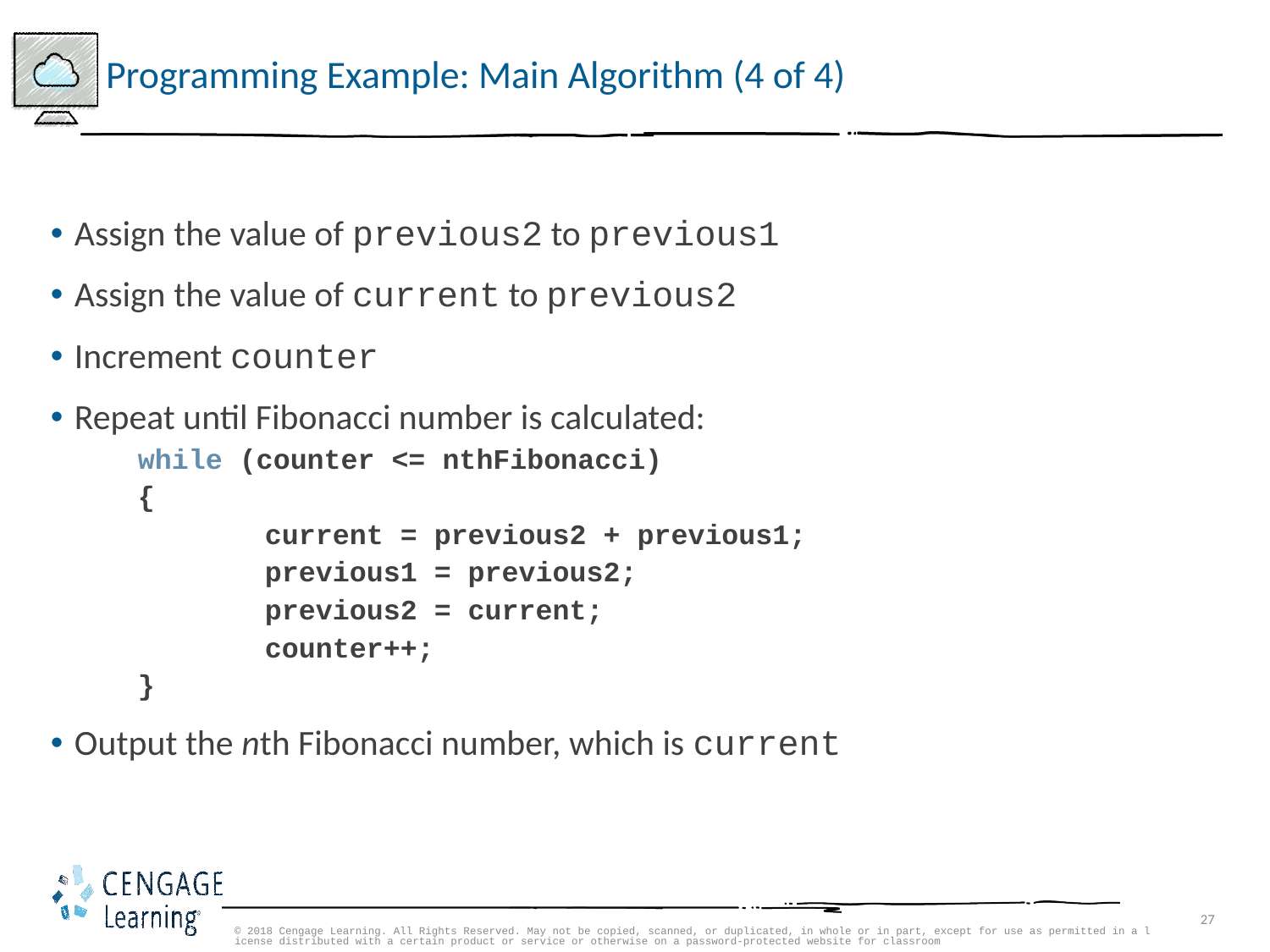

# Programming Example: Main Algorithm (4 of 4)
Assign the value of previous2 to previous1
Assign the value of current to previous2
Increment counter
Repeat until Fibonacci number is calculated:
while (counter <= nthFibonacci)
{
	current = previous2 + previous1;
	previous1 = previous2;
	previous2 = current;
	counter++;
}
Output the nth Fibonacci number, which is current
© 2018 Cengage Learning. All Rights Reserved. May not be copied, scanned, or duplicated, in whole or in part, except for use as permitted in a license distributed with a certain product or service or otherwise on a password-protected website for classroom